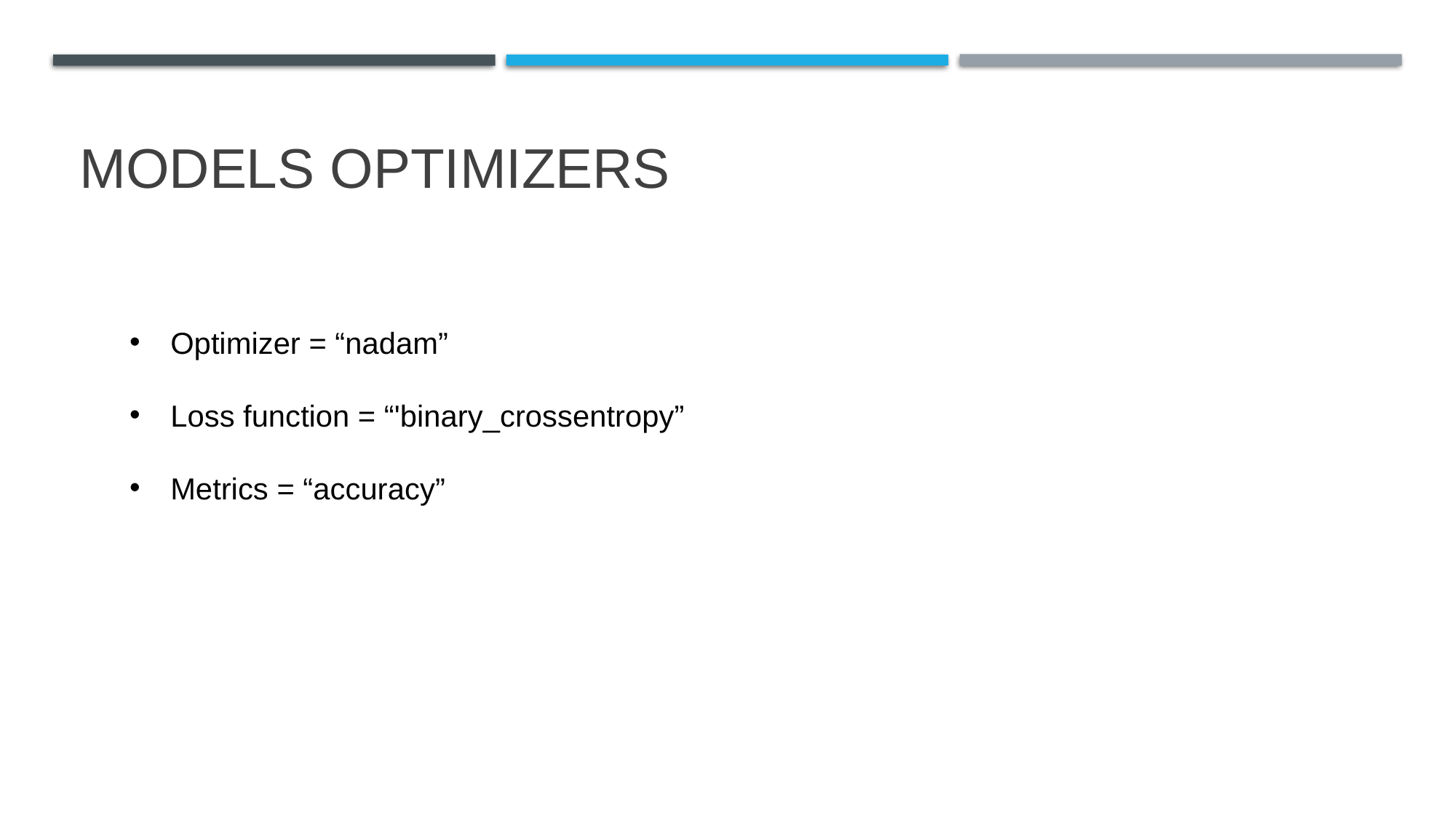

# ModeLs Optimizers
Optimizer = “nadam”

Loss function = “'binary_crossentropy”

Metrics = “accuracy”